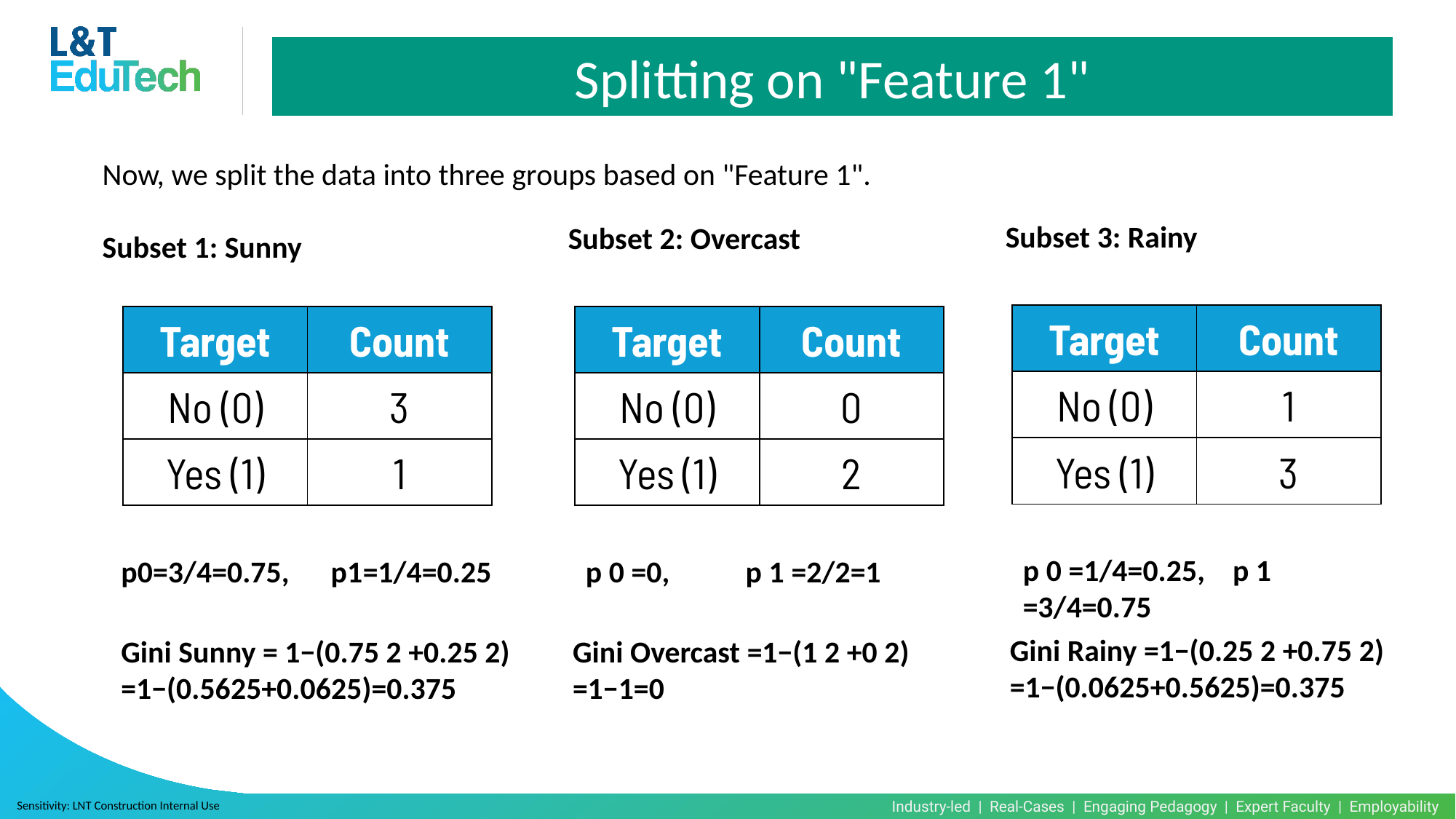

Splitting on "Feature 1"
Now, we split the data into three groups based on "Feature 1".

Subset 1: Sunny
Subset 3: Rainy
Subset 2: Overcast
| Target | Count |
| --- | --- |
| No (0) | 1 |
| Yes (1) | 3 |
| Target | Count |
| --- | --- |
| No (0) | 0 |
| Yes (1) | 2 |
| Target | Count |
| --- | --- |
| No (0) | 3 |
| Yes (1) | 1 |
p 0​ =1/4=0.25,    p 1​ =3/4=0.75
p0​=3/4=0.75,      p1​=1/4=0.25
p 0​ =0,           p 1​ =2/2=1
Gini Rainy​ =1−(0.25 2 +0.75 2)
=1−(0.0625+0.5625)=0.375
Gini Sunny​ = 1−(0.75 2 +0.25 2)
=1−(0.5625+0.0625)=0.375
Gini Overcast​ =1−(1 2 +0 2)
=1−1=0